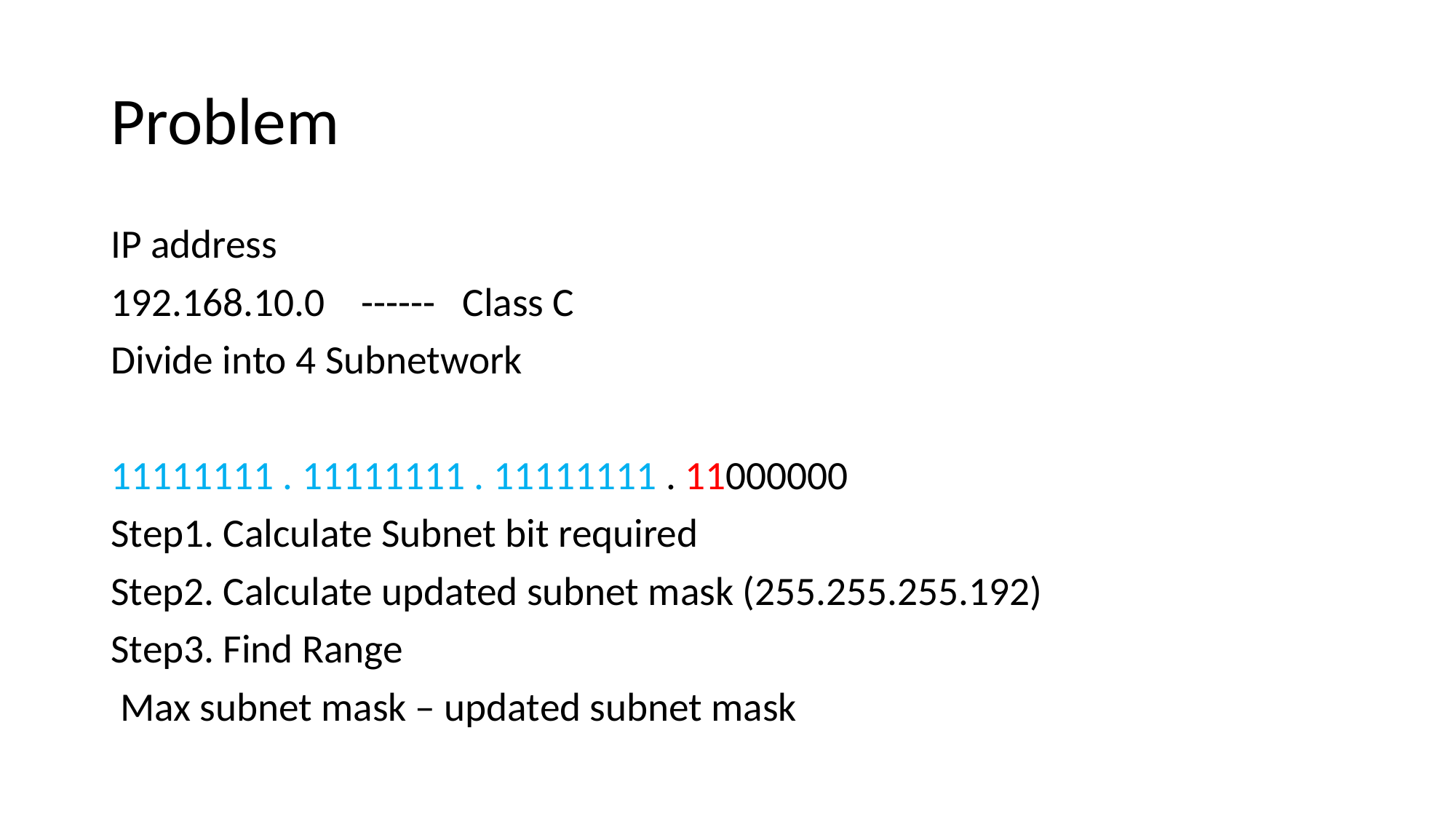

# Problem
IP address
192.168.10.0    ------   Class C
Divide into 4 Subnetwork

11111111 . 11111111 . 11111111 . 11000000
Step1. Calculate Subnet bit required
Step2. Calculate updated subnet mask (255.255.255.192)
Step3. Find Range
 Max subnet mask – updated subnet mask